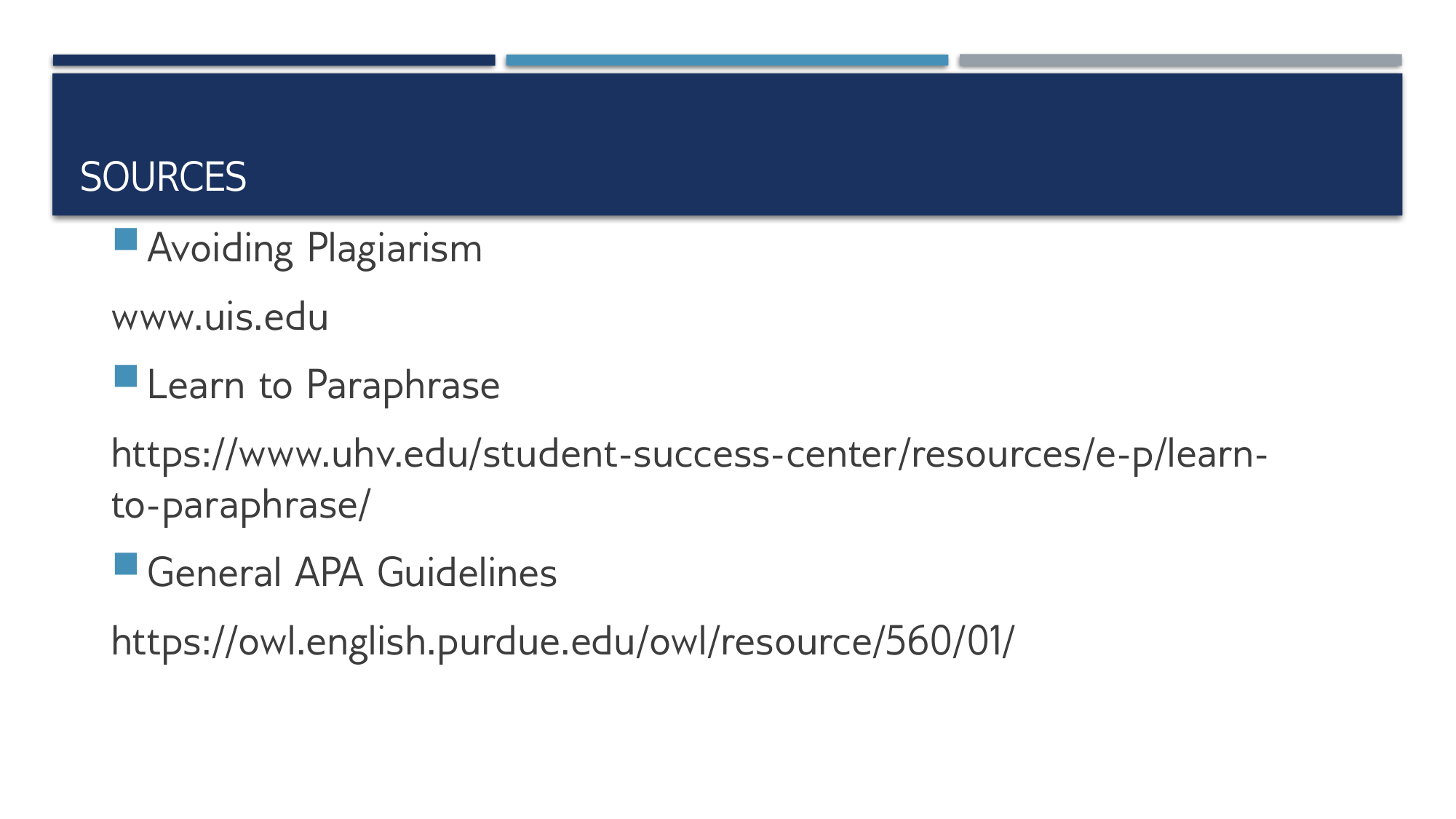

# Sources
Avoiding Plagiarism
www.uis.edu
Learn to Paraphrase
https://www.uhv.edu/student-success-center/resources/e-p/learn-to-paraphrase/
General APA Guidelines
https://owl.english.purdue.edu/owl/resource/560/01/